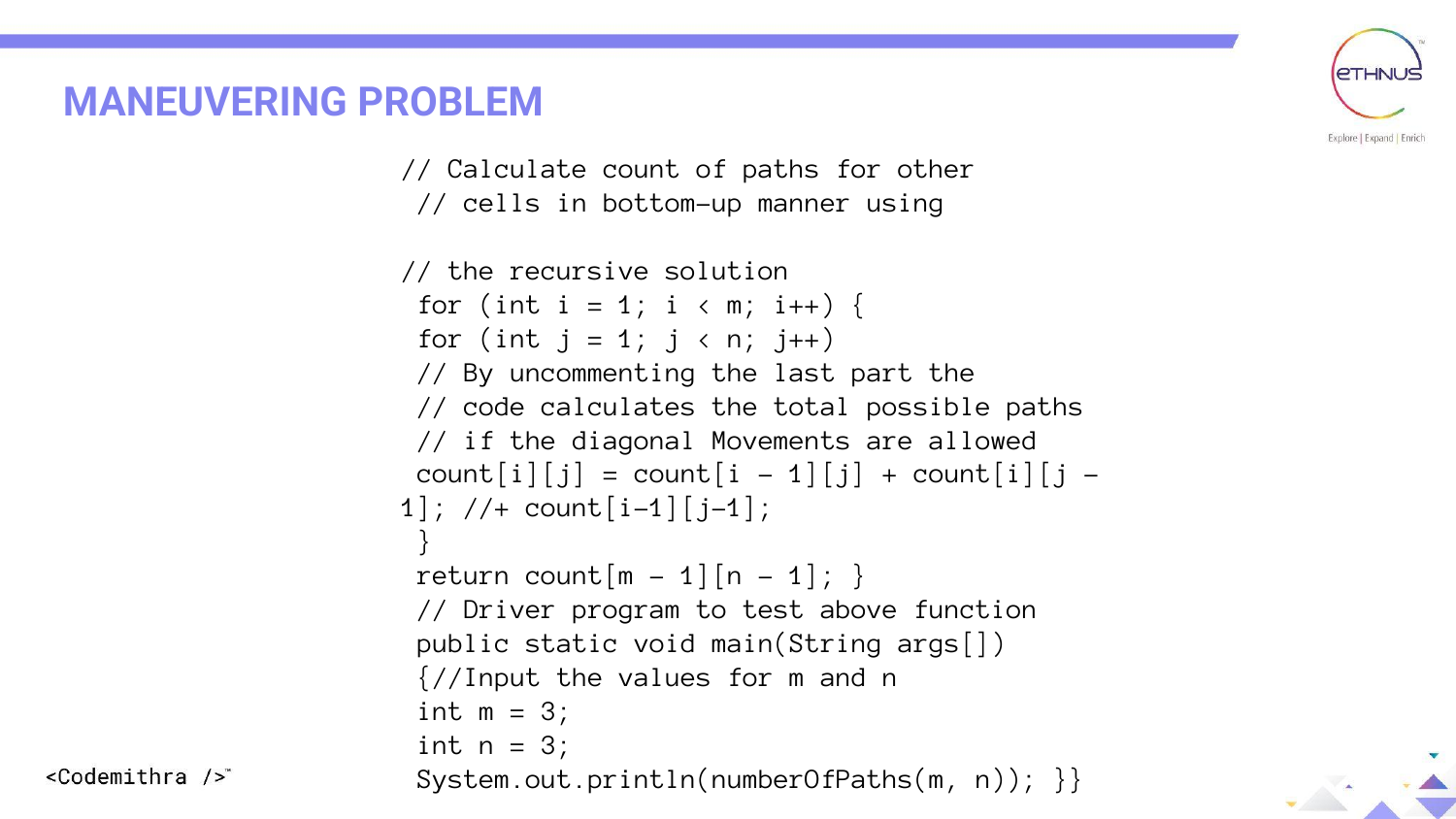

MANEUVERING PROBLEM
Question: 01
Question: 01
// Calculate count of paths for other
 // cells in bottom-up manner using

// the recursive solution
 for (int i = 1; i < m; i++) {
 for (int j = 1; j < n; j++)
 // By uncommenting the last part the
 // code calculates the total possible paths
 // if the diagonal Movements are allowed
 count[i][j] = count[i - 1][j] + count[i][j - 1]; //+ count[i-1][j-1];
 }
 return count[m - 1][n - 1]; }
 // Driver program to test above function
 public static void main(String args[])
 {//Input the values for m and n
 int m = 3;
 int n = 3;
 System.out.println(numberOfPaths(m, n)); }}